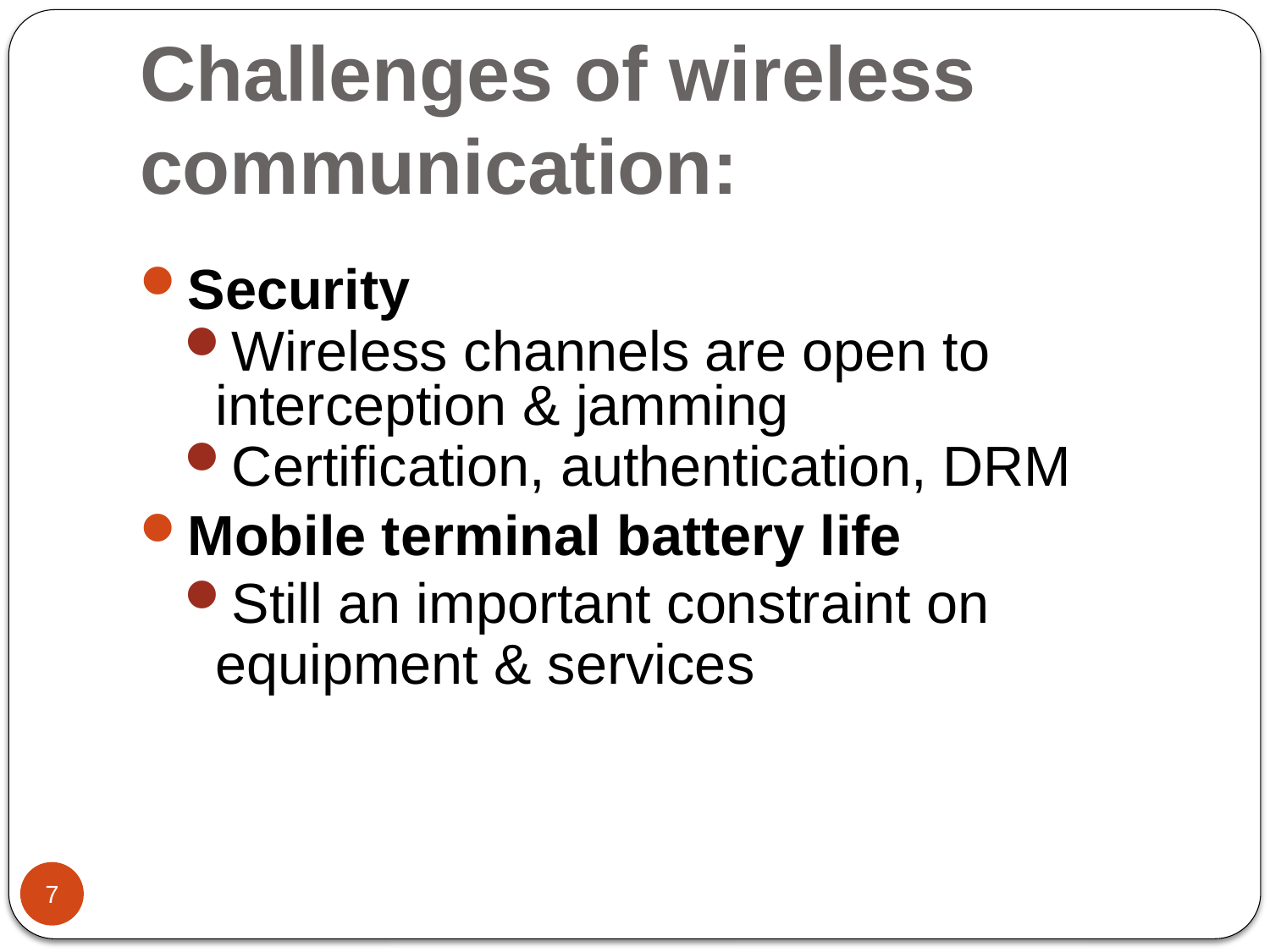

# Challenges of wireless communication:
Security
Wireless channels are open to interception & jamming
Certification, authentication, DRM
Mobile terminal battery life
Still an important constraint on equipment & services

7